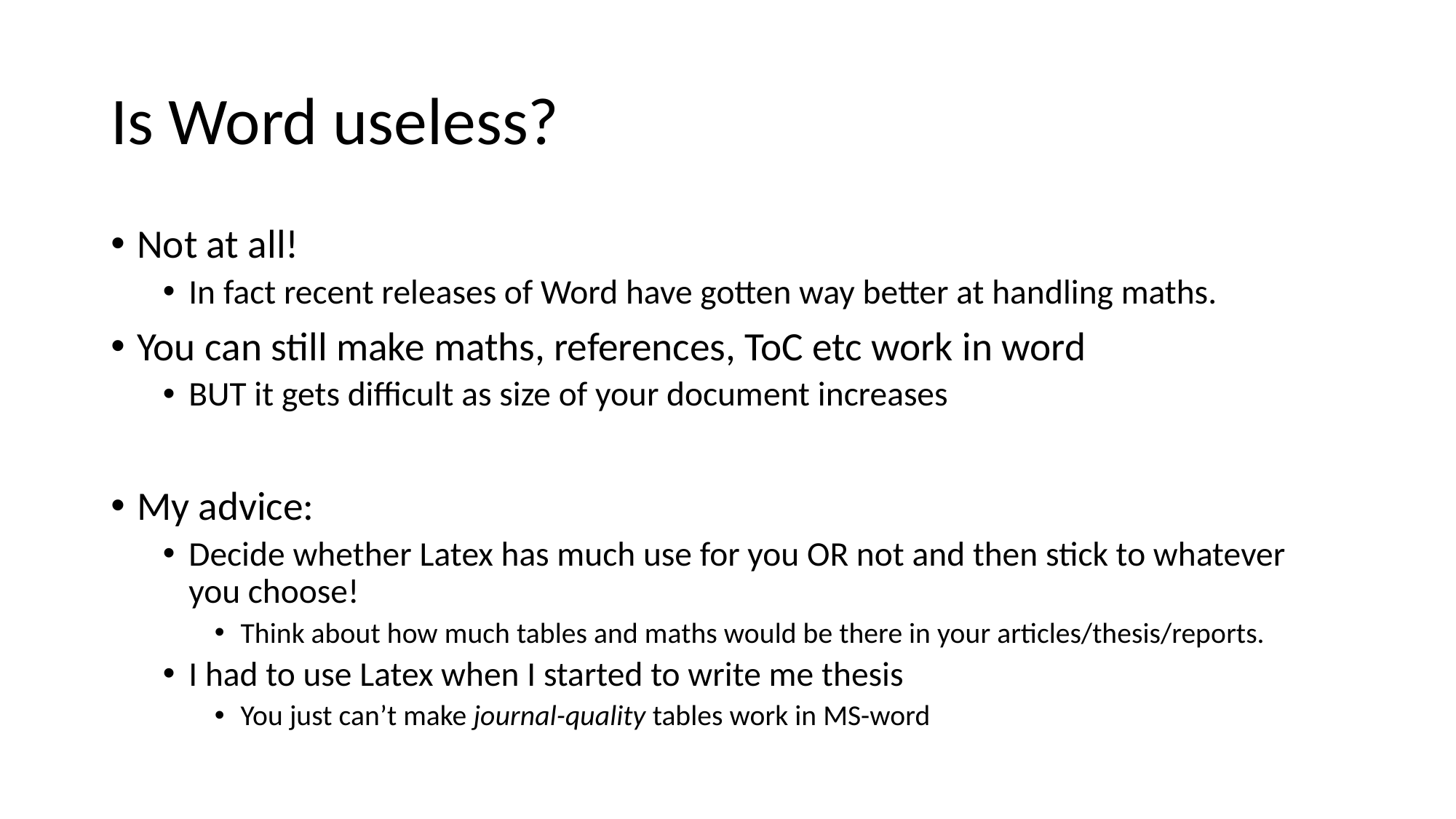

# Is Word useless?
Not at all!
In fact recent releases of Word have gotten way better at handling maths.
You can still make maths, references, ToC etc work in word
BUT it gets difficult as size of your document increases

My advice:
Decide whether Latex has much use for you OR not and then stick to whatever you choose!
Think about how much tables and maths would be there in your articles/thesis/reports.
I had to use Latex when I started to write me thesis
You just can’t make journal-quality tables work in MS-word